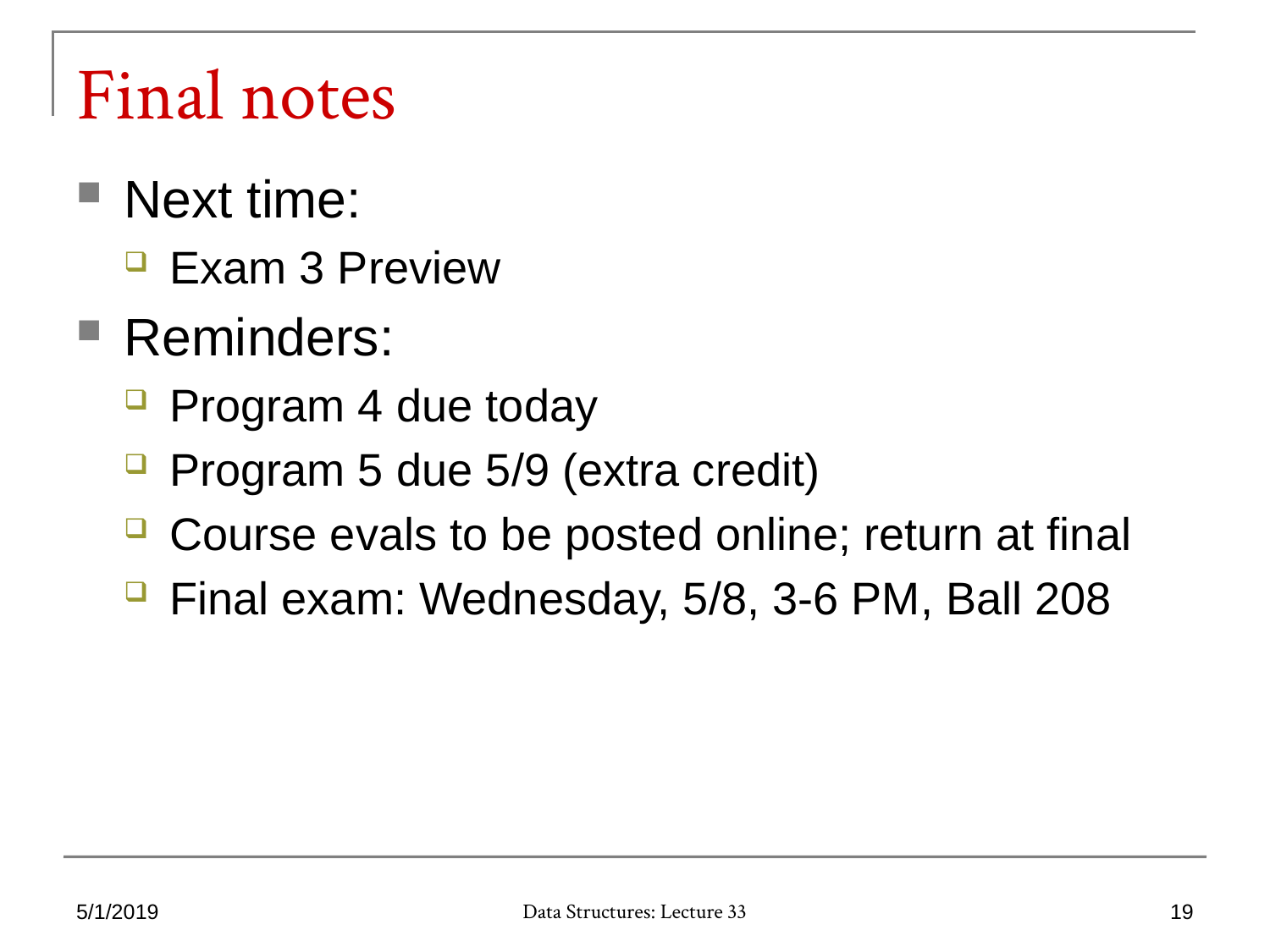

# Final notes
Next time:
Exam 3 Preview
Reminders:
Program 4 due today
Program 5 due 5/9 (extra credit)
Course evals to be posted online; return at final
Final exam: Wednesday, 5/8, 3-6 PM, Ball 208

5/1/2019
19
Data Structures: Lecture 33